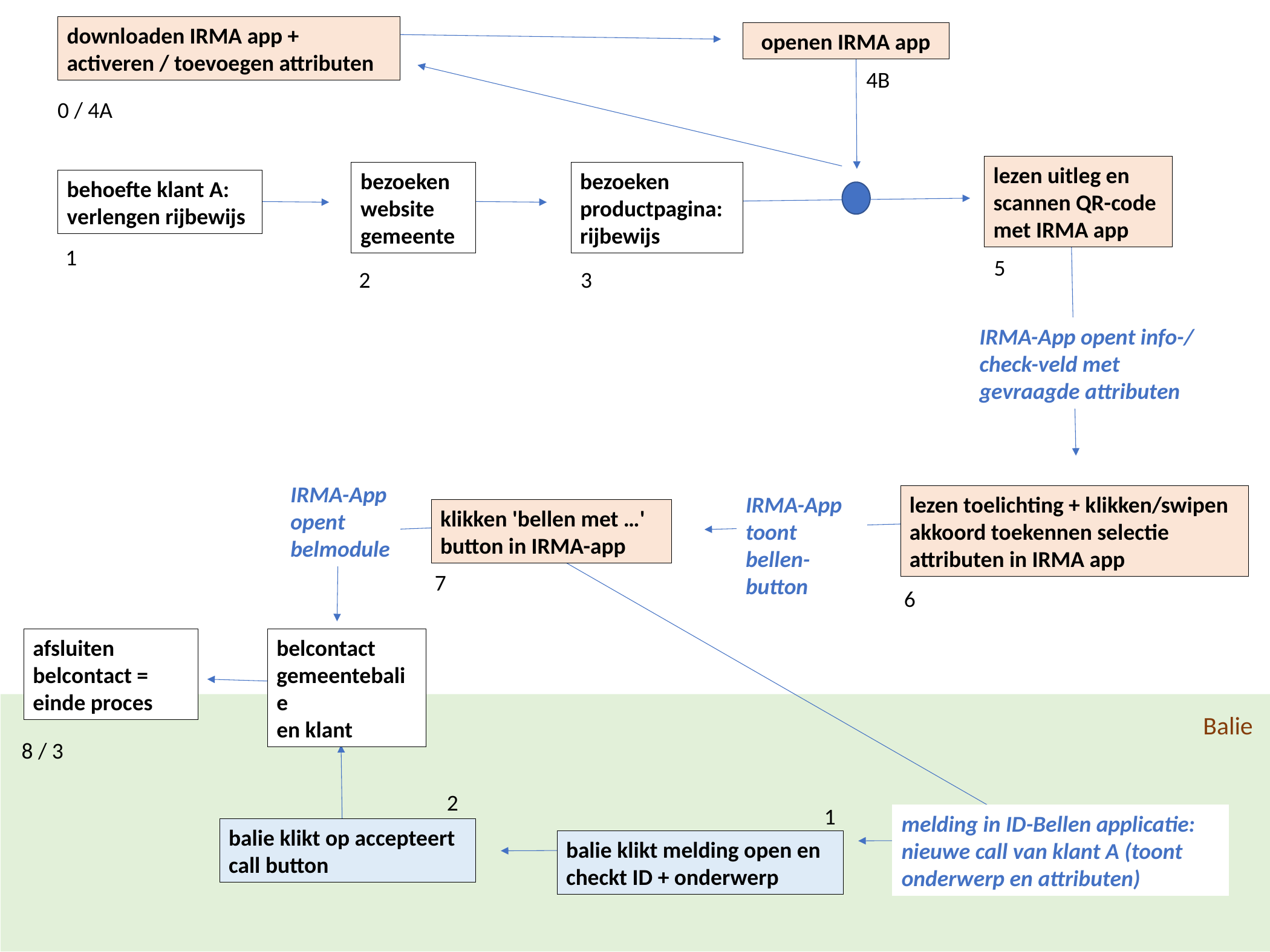

downloaden IRMA app + activeren / toevoegen attributen
openen IRMA app
4B
0 / 4A
lezen uitleg en scannen QR-code met IRMA app
bezoeken
productpagina: rijbewijs
bezoeken
website
gemeente
behoefte klant A:
verlengen rijbewijs

1
5
2
3
IRMA-App opent info-/ check-veld met gevraagde attributen
IRMA-App opent belmodule
lezen toelichting + klikken/swipen akkoord toekennen selectie attributen in IRMA app
IRMA-App
toont
bellen-button
klikken 'bellen met …'
button in IRMA-app
7
6
afsluiten belcontact = einde proces
belcontact
gemeentebalie
en klant

Balie
8 / 3
2
1
melding in ID-Bellen applicatie: nieuwe call van klant A (toont onderwerp en attributen)
balie klikt op accepteert call button
balie klikt melding open en checkt ID + onderwerp